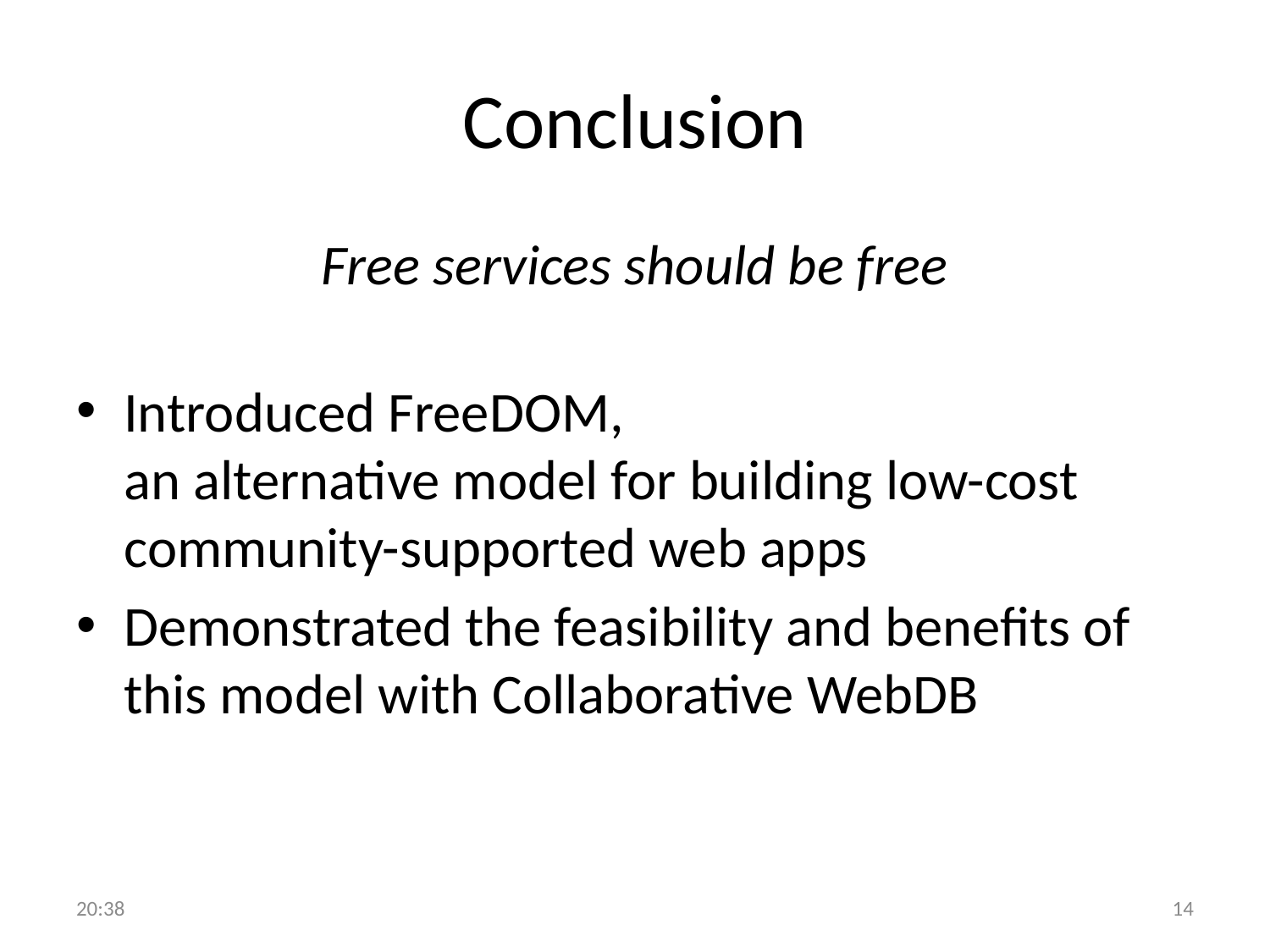

# Conclusion
Free services should be free
Introduced FreeDOM,
an alternative model for building low-cost community-supported web apps
Demonstrated the feasibility and benefits of this model with Collaborative WebDB

20:38
14